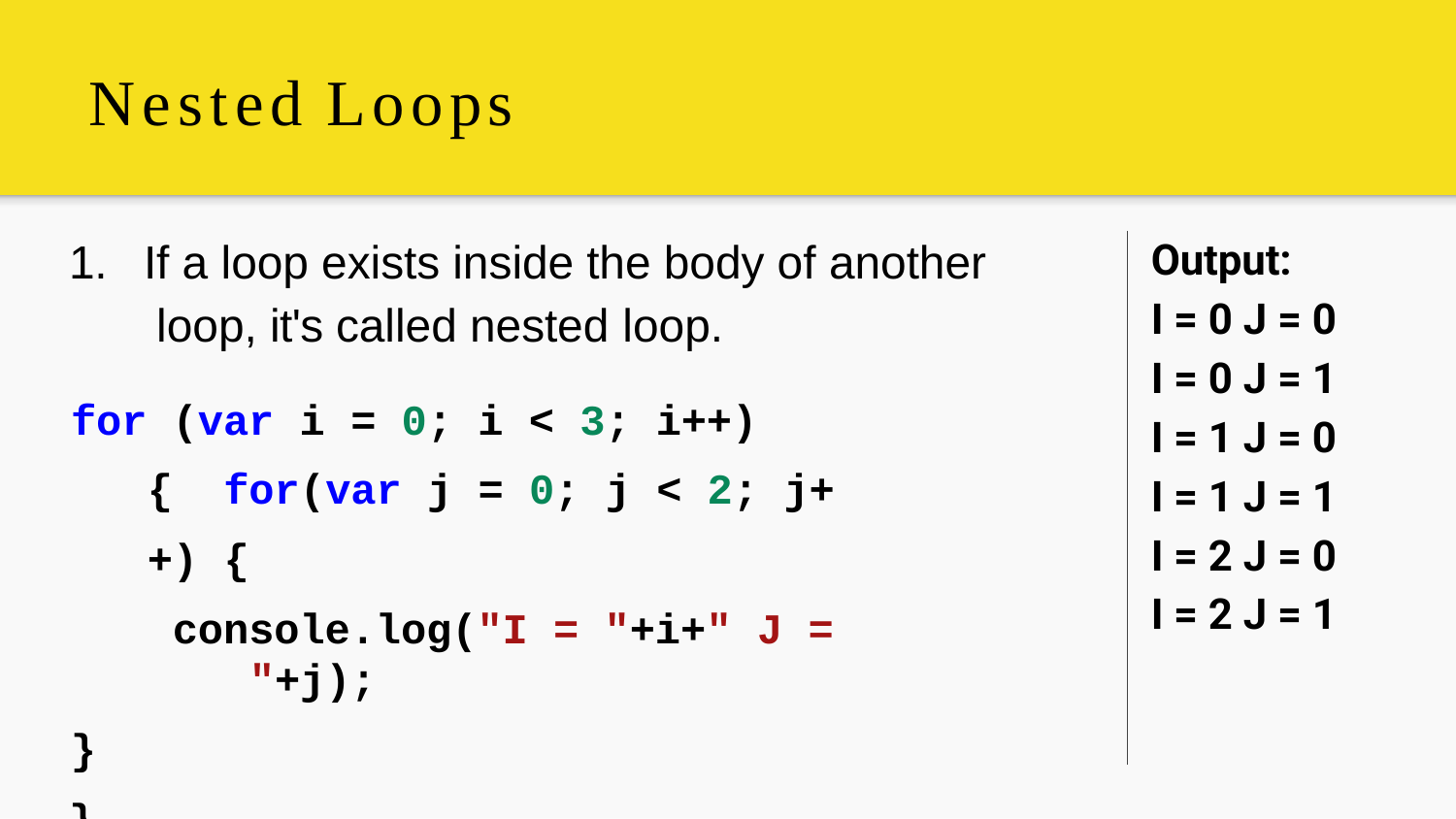

# Nested Loops

Output:
I = 0 J = 0
I = 0 J = 1
I = 1 J = 0
I = 1 J = 1
I = 2 J = 0
I = 2 J = 1
1.	If a loop exists inside the body of another  loop, it's called nested loop.

for (var i = 0; i < 3; i++){  for(var j = 0; j < 2; j++) {
console.log("I = "+i+" J = "+j);
}
}